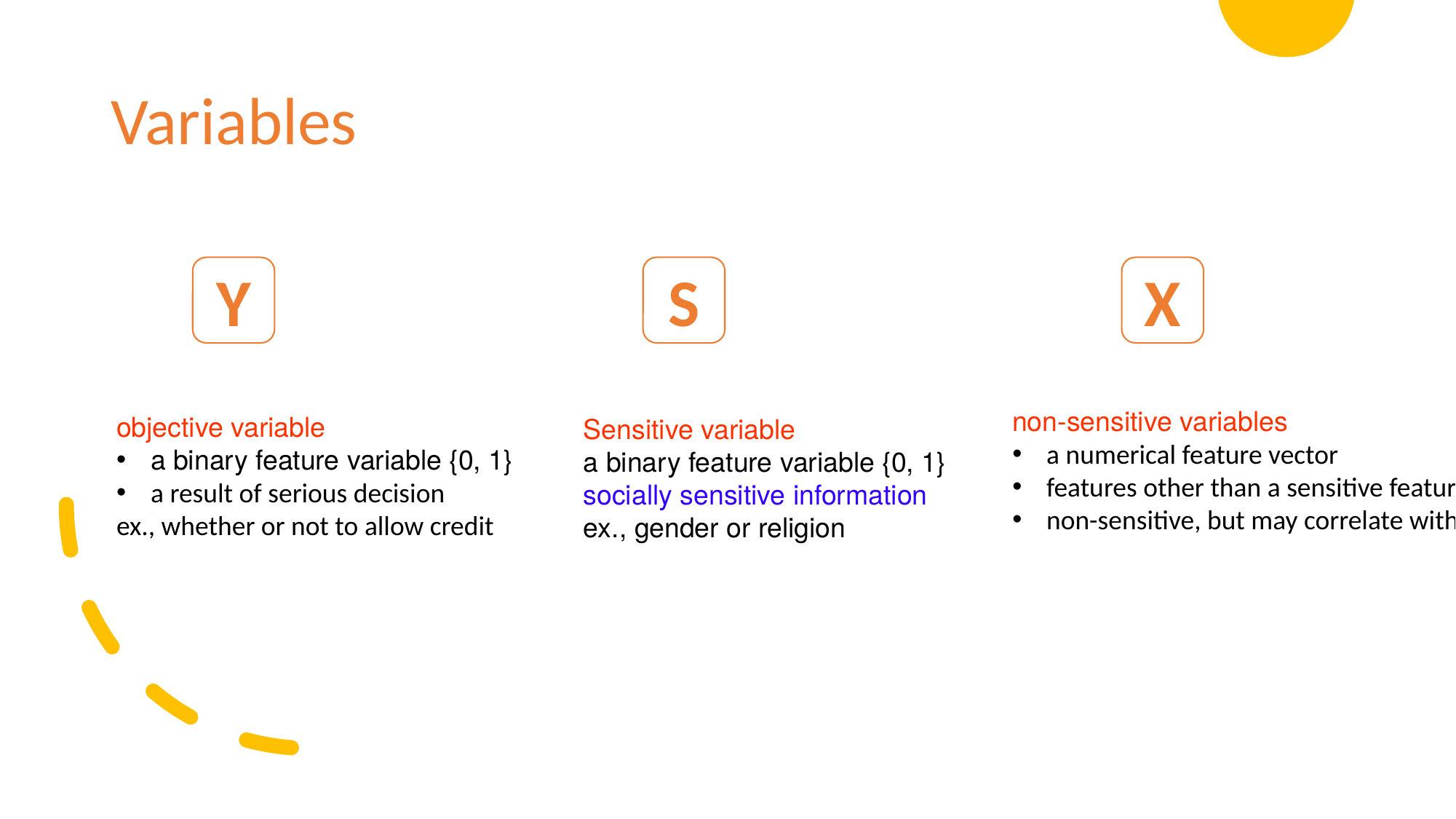

# Variables
S
Y
X

non-sensitive variables
a numerical feature vector
features other than a sensitive feature
non-sensitive, but may correlate with S

objective variable
a binary feature variable {0, 1}
a result of serious decision
ex., whether or not to allow credit

Sensitive variable
a binary feature variable {0, 1}
socially sensitive information
ex., gender or religion